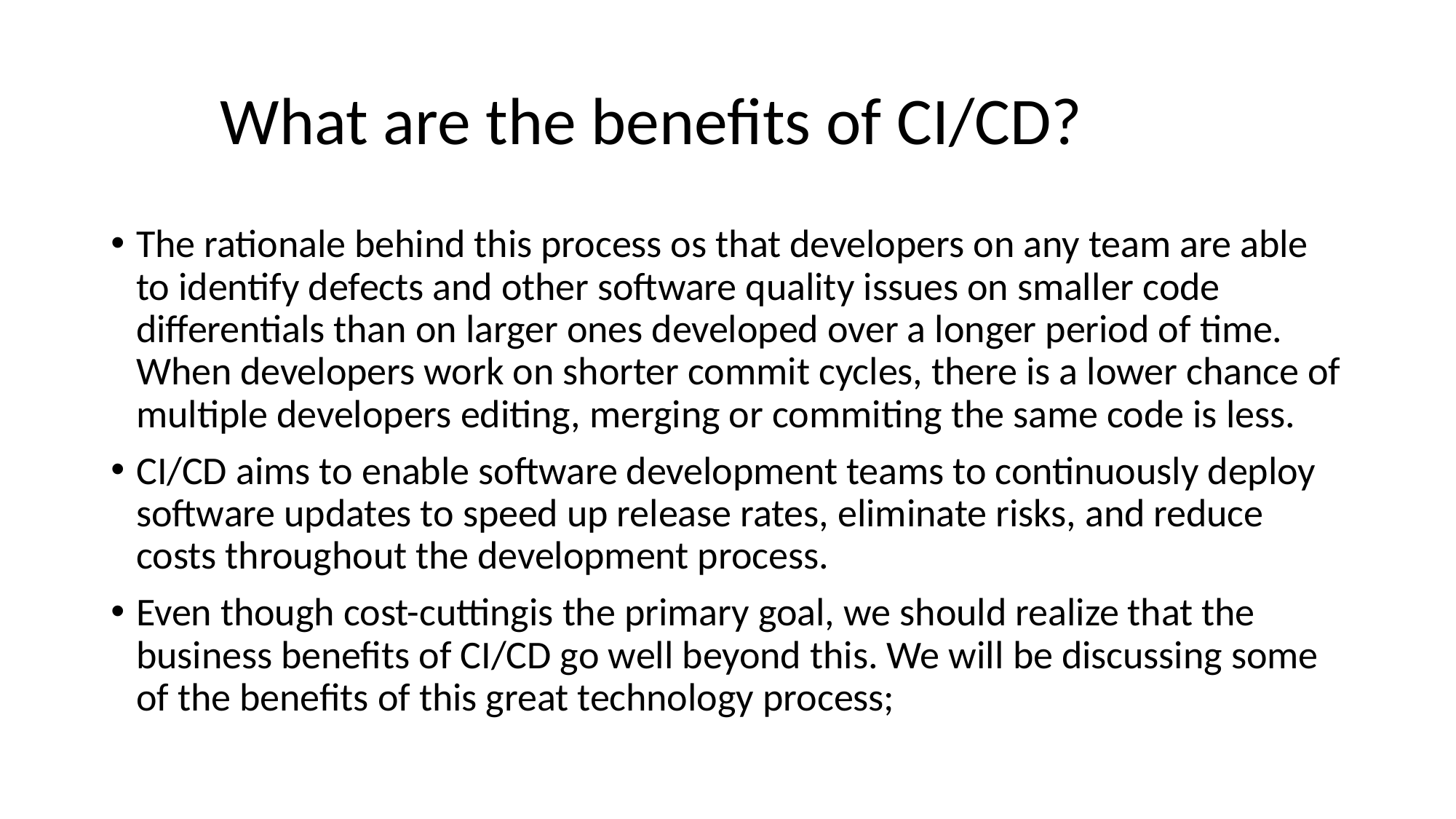

# What are the benefits of CI/CD?
The rationale behind this process os that developers on any team are able to identify defects and other software quality issues on smaller code differentials than on larger ones developed over a longer period of time. When developers work on shorter commit cycles, there is a lower chance of multiple developers editing, merging or commiting the same code is less.
CI/CD aims to enable software development teams to continuously deploy software updates to speed up release rates, eliminate risks, and reduce costs throughout the development process.
Even though cost-cuttingis the primary goal, we should realize that the business benefits of CI/CD go well beyond this. We will be discussing some of the benefits of this great technology process;